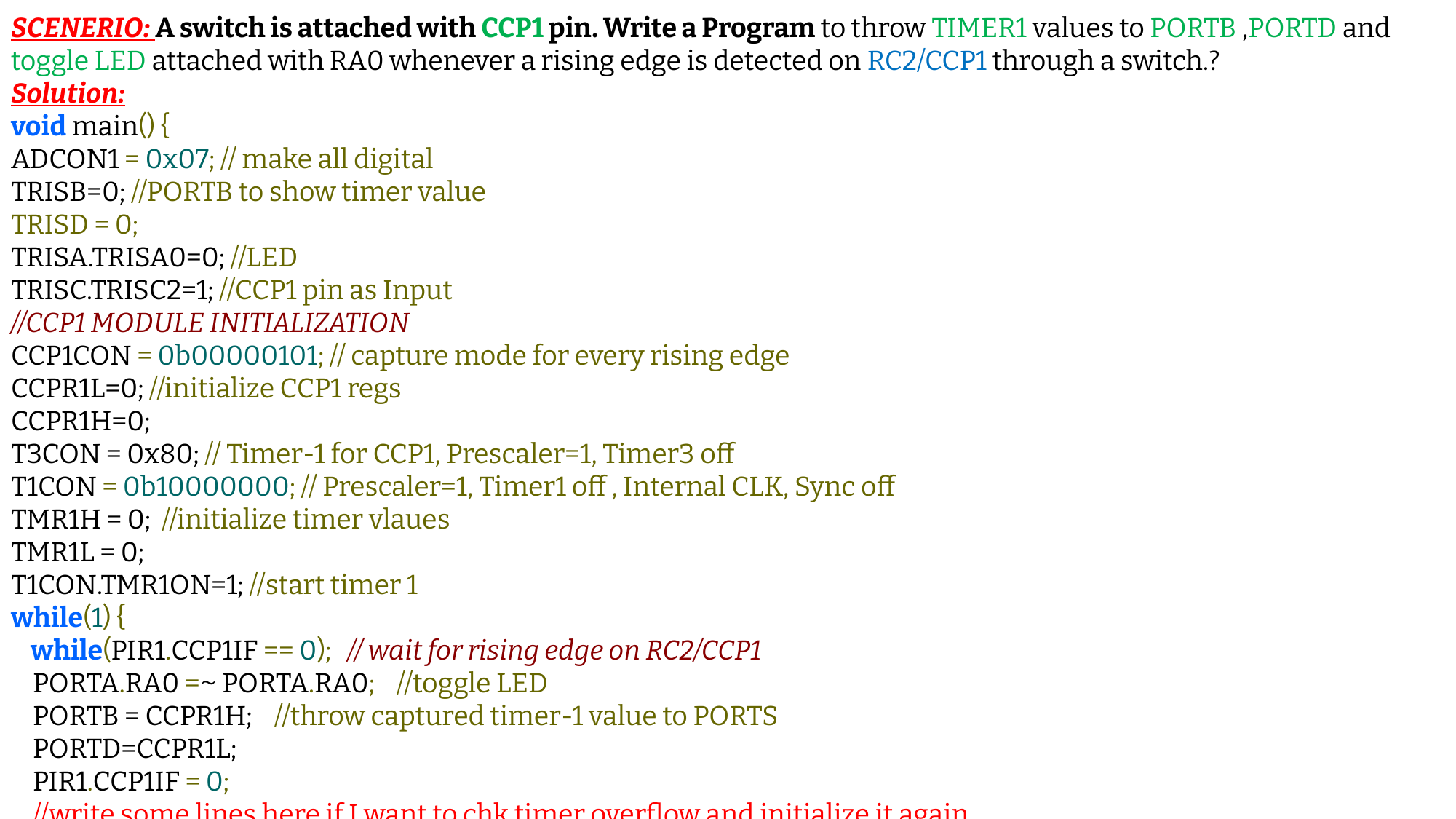

SCENERIO: A switch is attached with CCP1 pin. Write a Program to throw TIMER1 values to PORTB ,PORTD and toggle LED attached with RA0 whenever a rising edge is detected on RC2/CCP1 through a switch.?
Solution:
void main() {
ADCON1 = 0x07; // make all digital
TRISB=0; //PORTB to show timer value
TRISD = 0;
TRISA.TRISA0=0; //LED
TRISC.TRISC2=1; //CCP1 pin as Input
//CCP1 MODULE INITIALIZATION
CCP1CON = 0b00000101; // capture mode for every rising edge
CCPR1L=0; //initialize CCP1 regs
CCPR1H=0;
T3CON = 0x80; // Timer-1 for CCP1, Prescaler=1, Timer3 off
T1CON = 0b10000000; // Prescaler=1, Timer1 off , Internal CLK, Sync off
TMR1H = 0;  //initialize timer vlaues
TMR1L = 0;
T1CON.TMR1ON=1; //start timer 1
while(1) {
    while(PIR1.CCP1IF == 0);   // wait for rising edge on RC2/CCP1
    PORTA.RA0 =~ PORTA.RA0;    //toggle LED
    PORTB = CCPR1H;    //throw captured timer-1 value to PORTS
    PORTD=CCPR1L;
    PIR1.CCP1IF = 0;
    //write some lines here if I want to chk timer overflow and initialize it again
} }